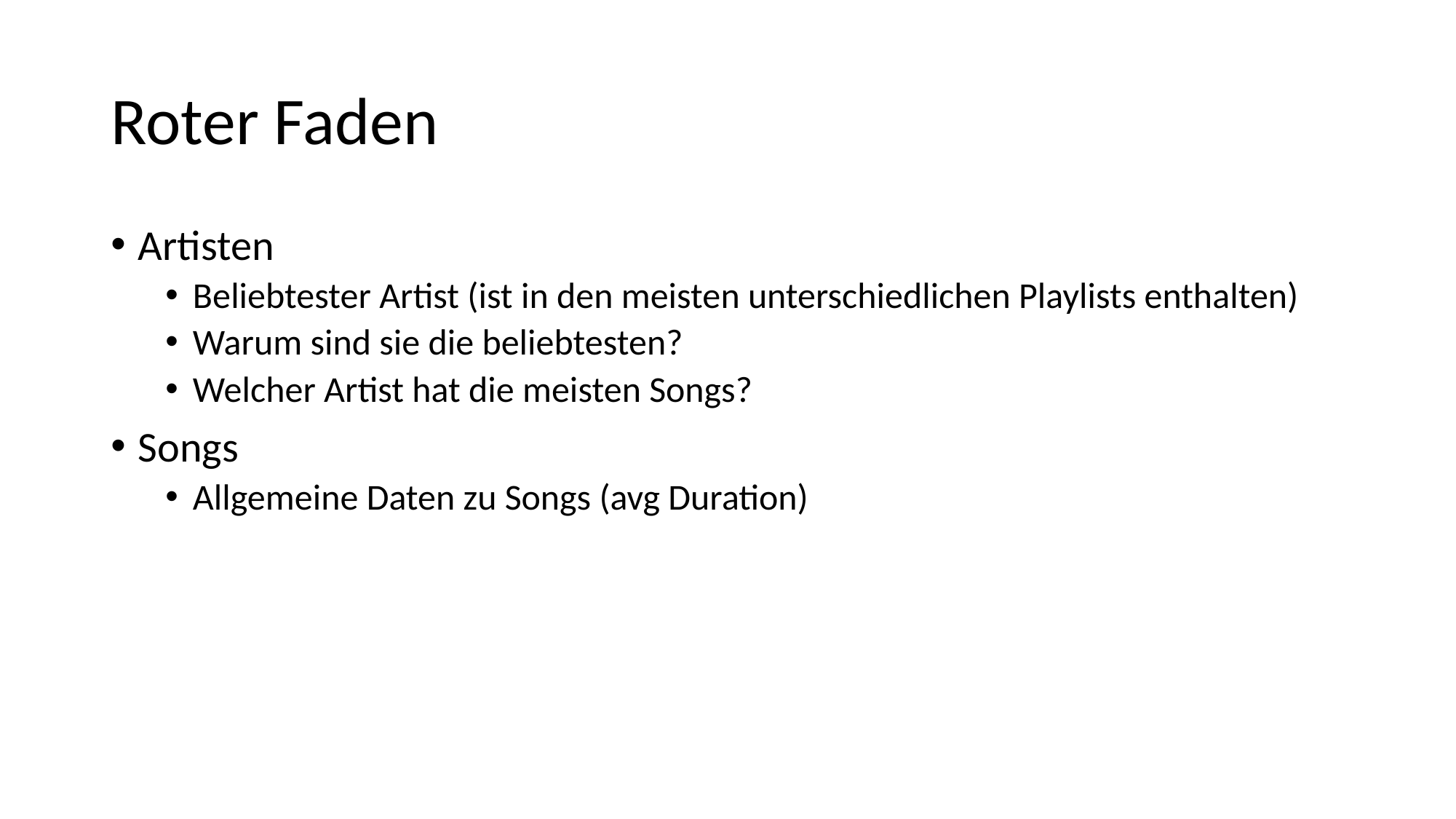

# Roter Faden
Artisten
Beliebtester Artist (ist in den meisten unterschiedlichen Playlists enthalten)
Warum sind sie die beliebtesten?
Welcher Artist hat die meisten Songs?
Songs
Allgemeine Daten zu Songs (avg Duration)